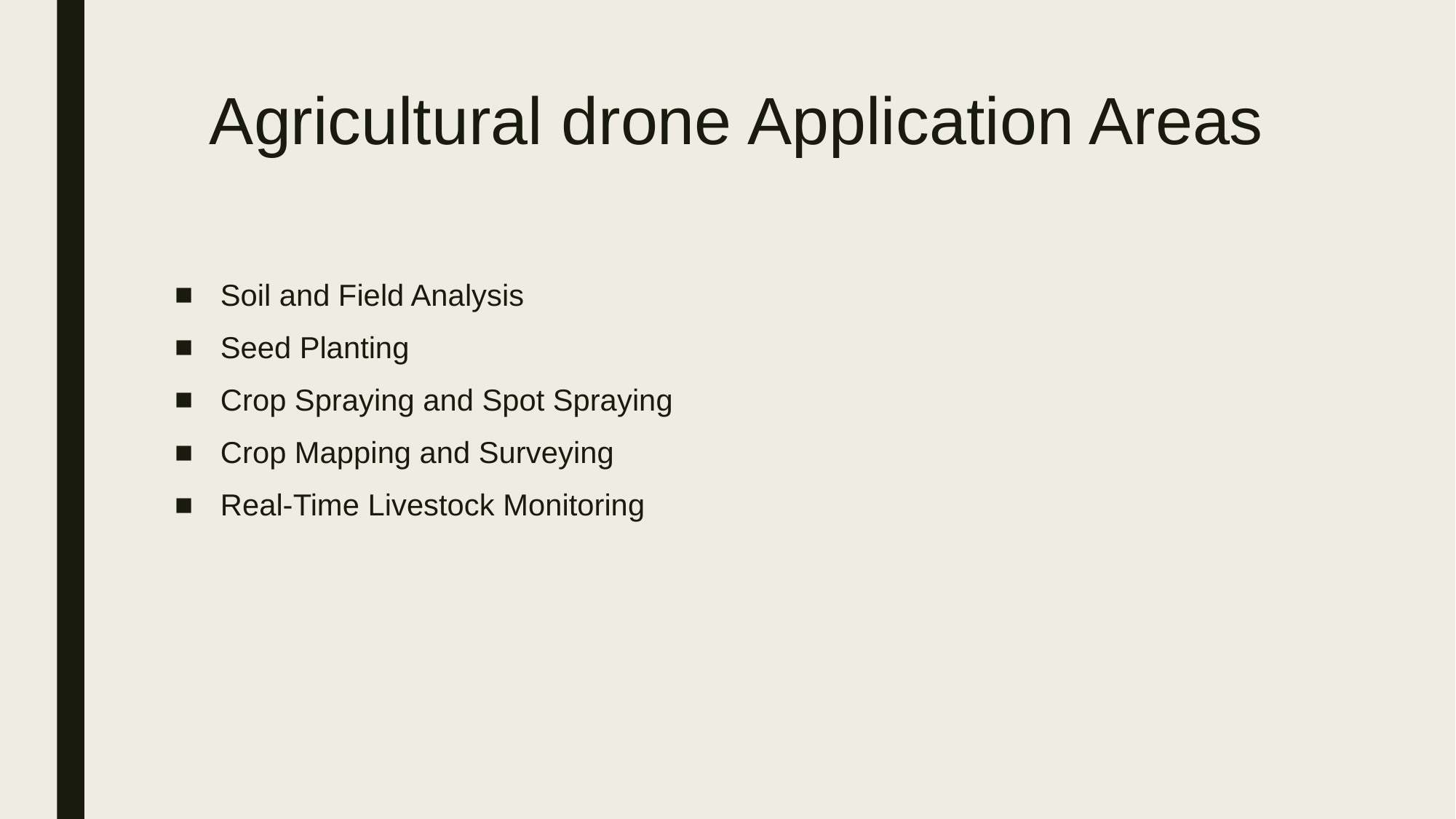

# Agricultural drone Application Areas
Soil and Field Analysis
Seed Planting
Crop Spraying and Spot Spraying
Crop Mapping and Surveying
Real-Time Livestock Monitoring